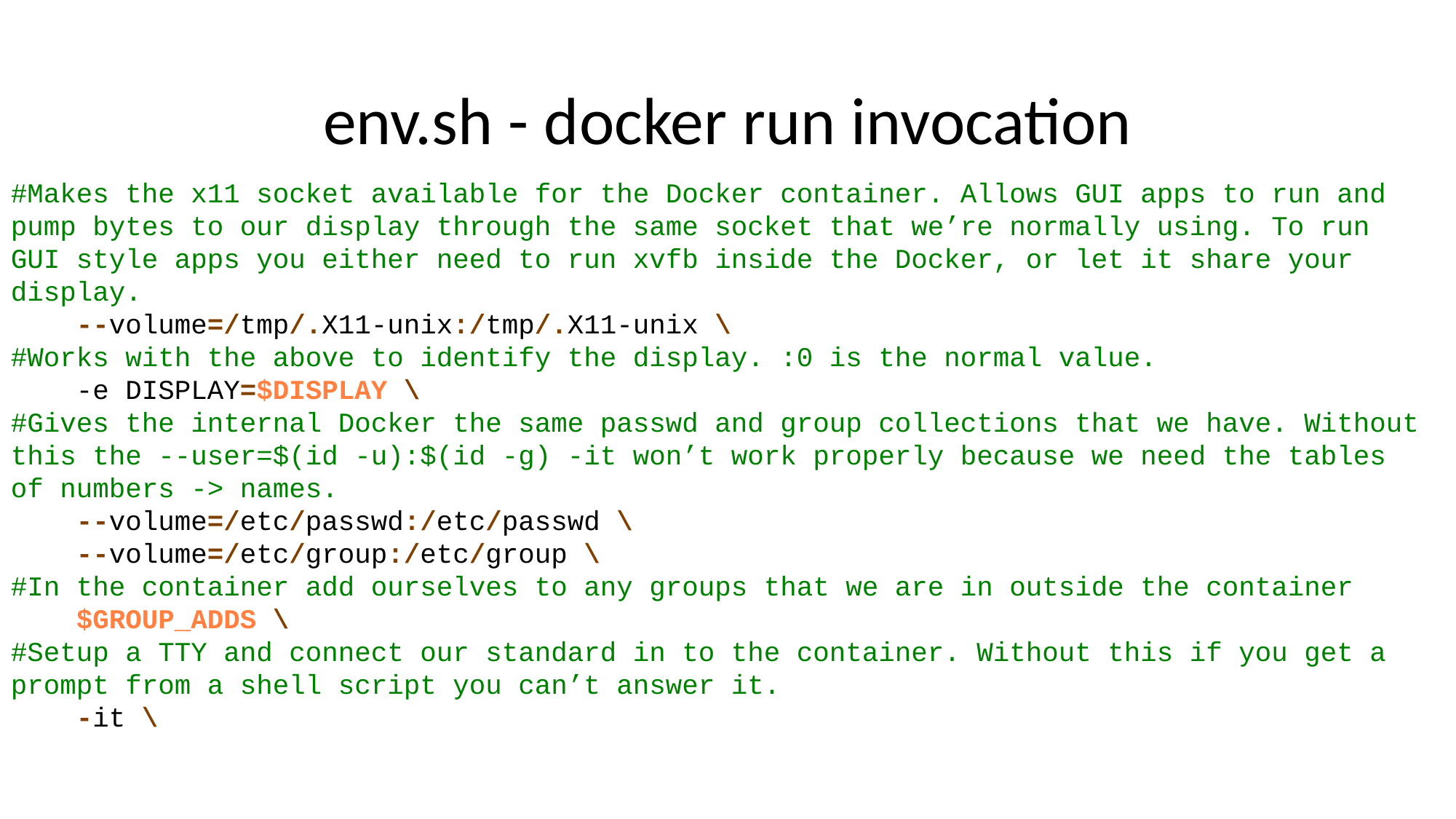

# env.sh - docker run invocation
#Makes the x11 socket available for the Docker container. Allows GUI apps to run and pump bytes to our display through the same socket that we’re normally using. To run GUI style apps you either need to run xvfb inside the Docker, or let it share your display.
    --volume=/tmp/.X11-unix:/tmp/.X11-unix \
#Works with the above to identify the display. :0 is the normal value.
    -e DISPLAY=$DISPLAY \
#Gives the internal Docker the same passwd and group collections that we have. Without this the --user=$(id -u):$(id -g) -it won’t work properly because we need the tables of numbers -> names.
    --volume=/etc/passwd:/etc/passwd \
    --volume=/etc/group:/etc/group \
#In the container add ourselves to any groups that we are in outside the container
    $GROUP_ADDS \
#Setup a TTY and connect our standard in to the container. Without this if you get a prompt from a shell script you can’t answer it.
    -it \